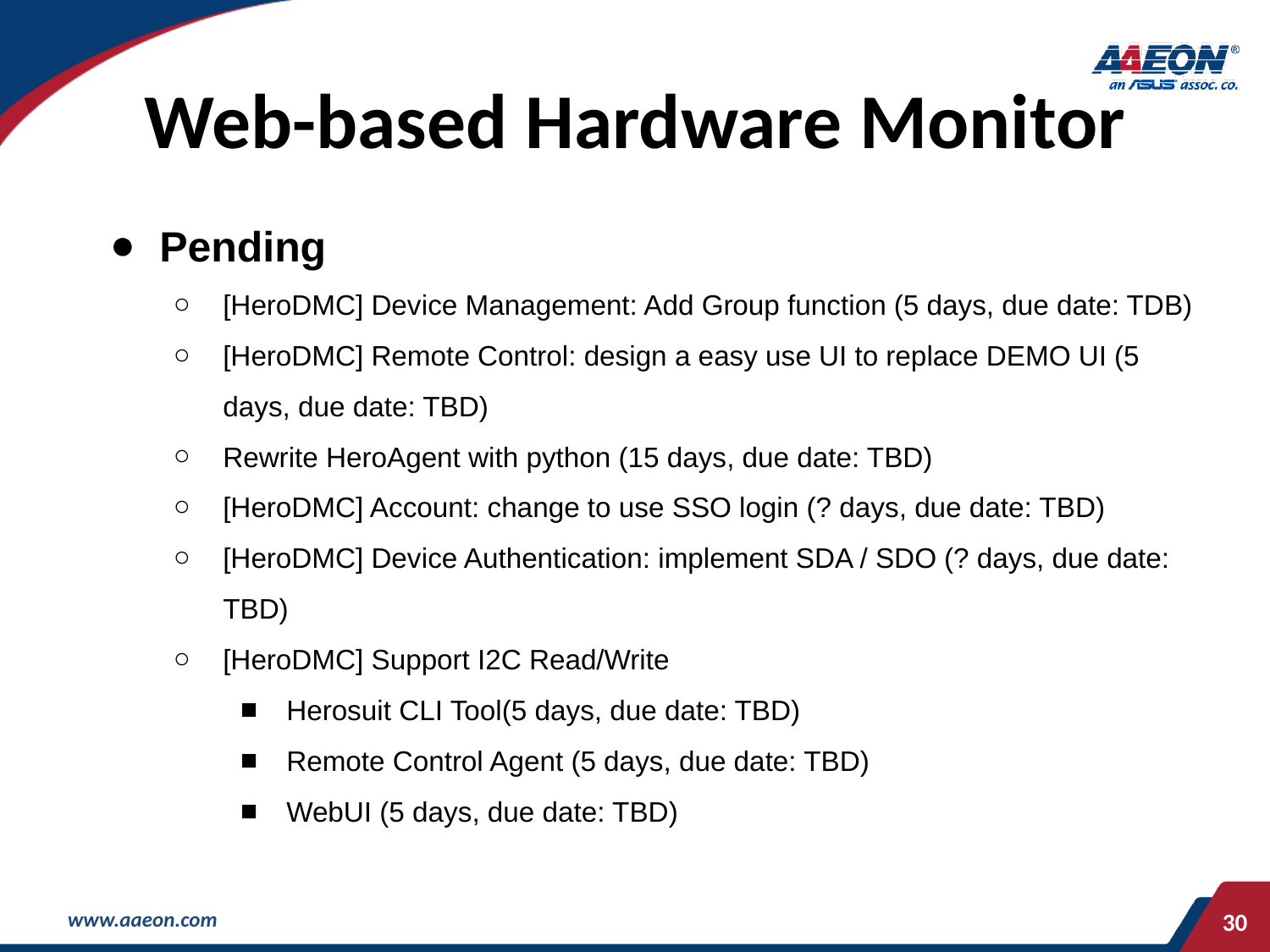

# Web-based Hardware Monitor
Pending
[HeroDMC] Device Management: Add Group function (5 days, due date: TDB)
[HeroDMC] Remote Control: design a easy use UI to replace DEMO UI (5 days, due date: TBD)
Rewrite HeroAgent with python (15 days, due date: TBD)
[HeroDMC] Account: change to use SSO login (? days, due date: TBD)
[HeroDMC] Device Authentication: implement SDA / SDO (? days, due date: TBD)
[HeroDMC] Support I2C Read/Write
Herosuit CLI Tool(5 days, due date: TBD)
Remote Control Agent (5 days, due date: TBD)
WebUI (5 days, due date: TBD)
30